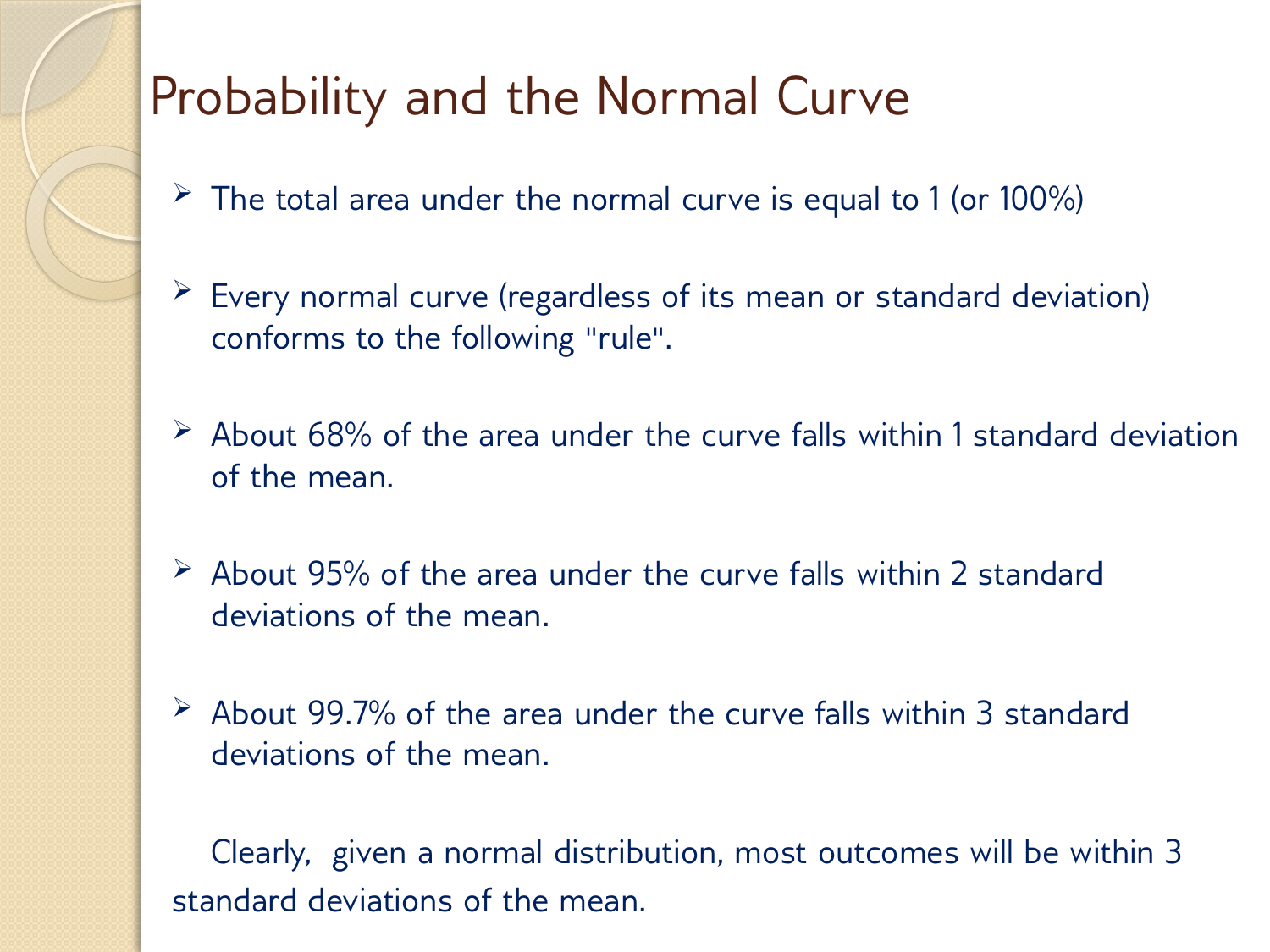

# Probability and the Normal Curve
The total area under the normal curve is equal to 1 (or 100%)

Every normal curve (regardless of its mean or standard deviation) conforms to the following "rule".

About 68% of the area under the curve falls within 1 standard deviation of the mean.

About 95% of the area under the curve falls within 2 standard deviations of the mean.

About 99.7% of the area under the curve falls within 3 standard deviations of the mean.

	Clearly,  given a normal distribution, most outcomes will be within 3
standard deviations of the mean.